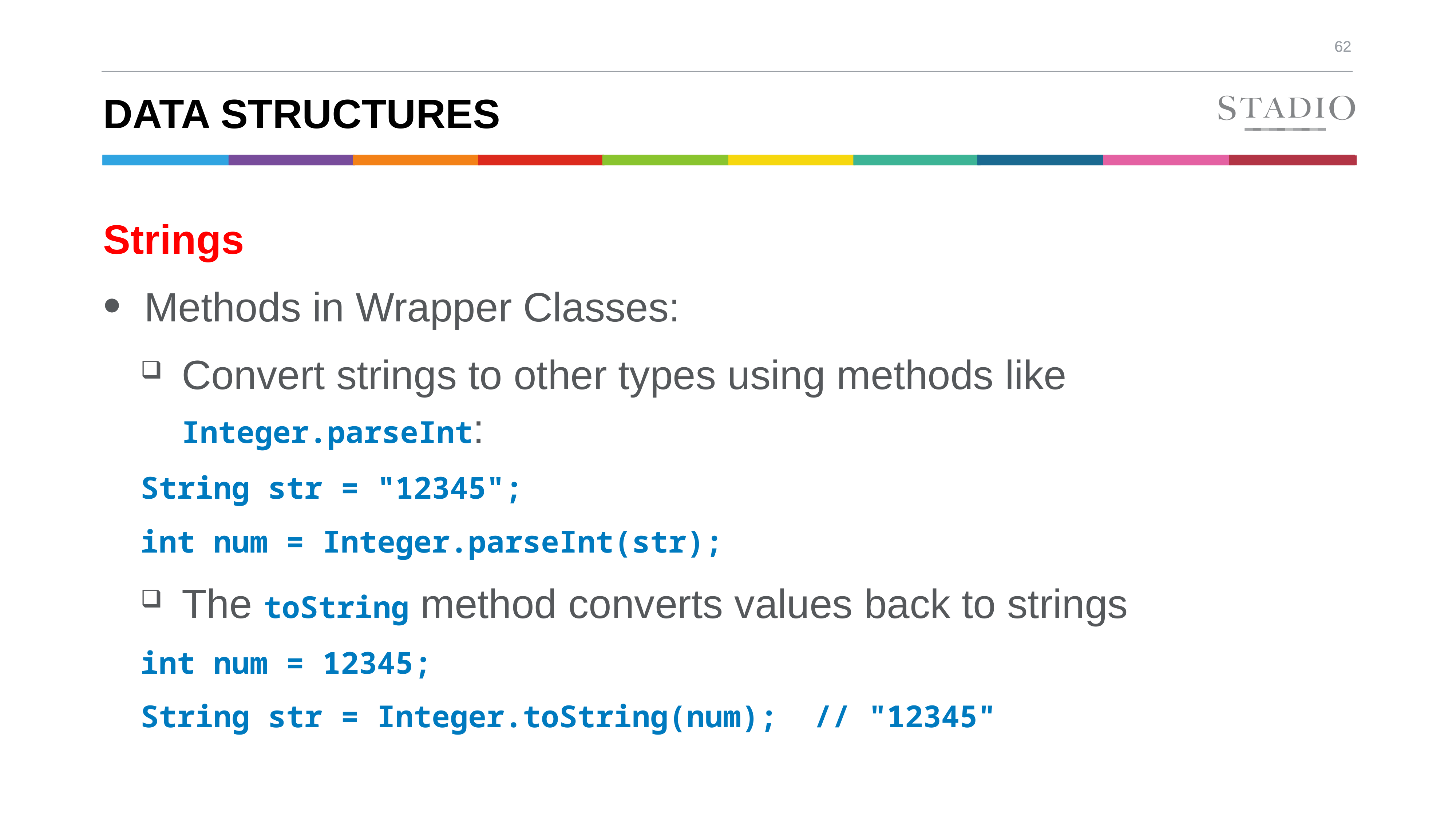

# DATA Structures

Strings
Methods in Wrapper Classes:
Convert strings to other types using methods like Integer.parseInt:
String str = "12345";
int num = Integer.parseInt(str);
The toString method converts values back to strings
int num = 12345;
String str = Integer.toString(num);  // "12345"